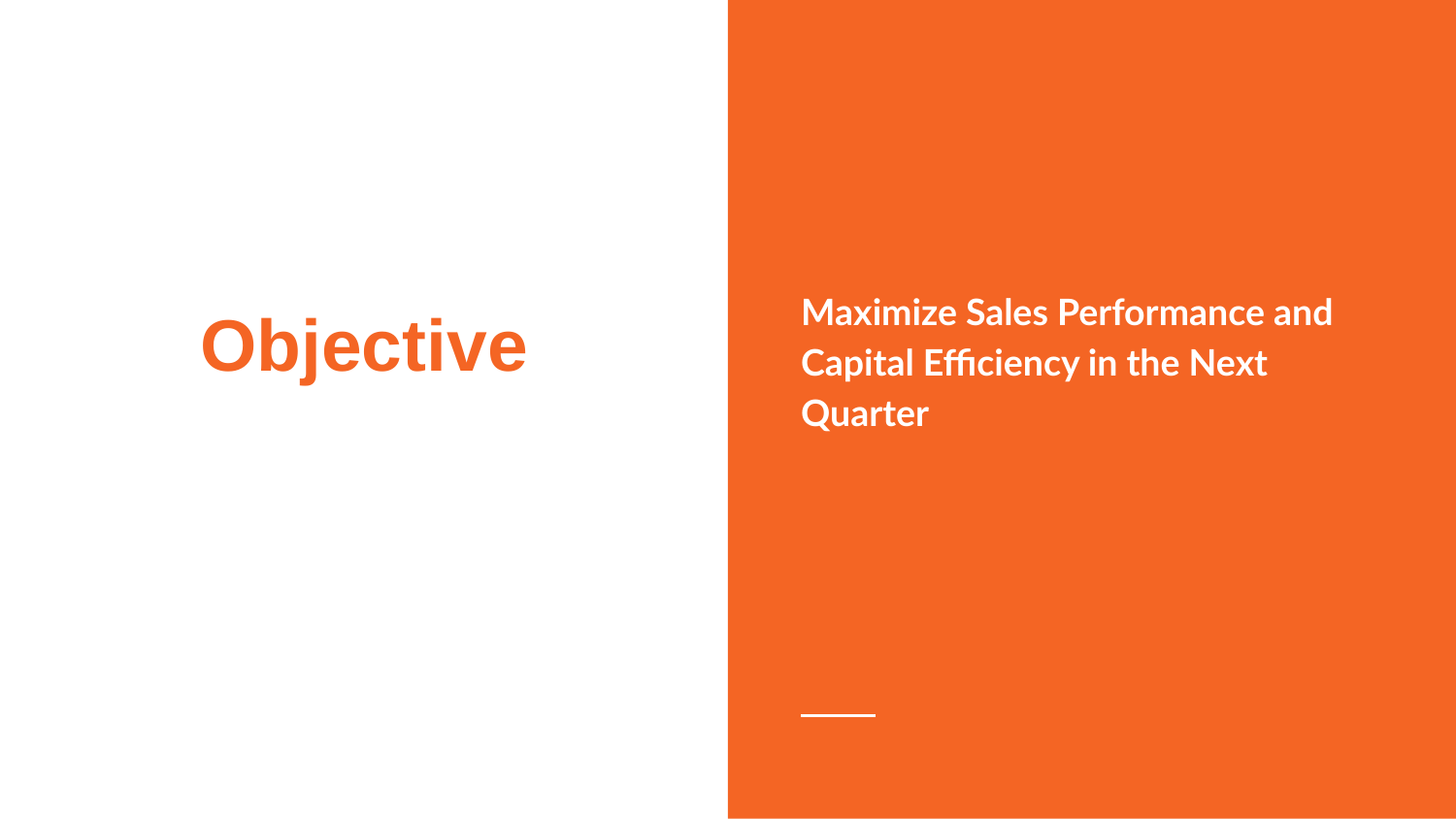

Maximize Sales Performance and Capital Efficiency in the Next Quarter

# Objective